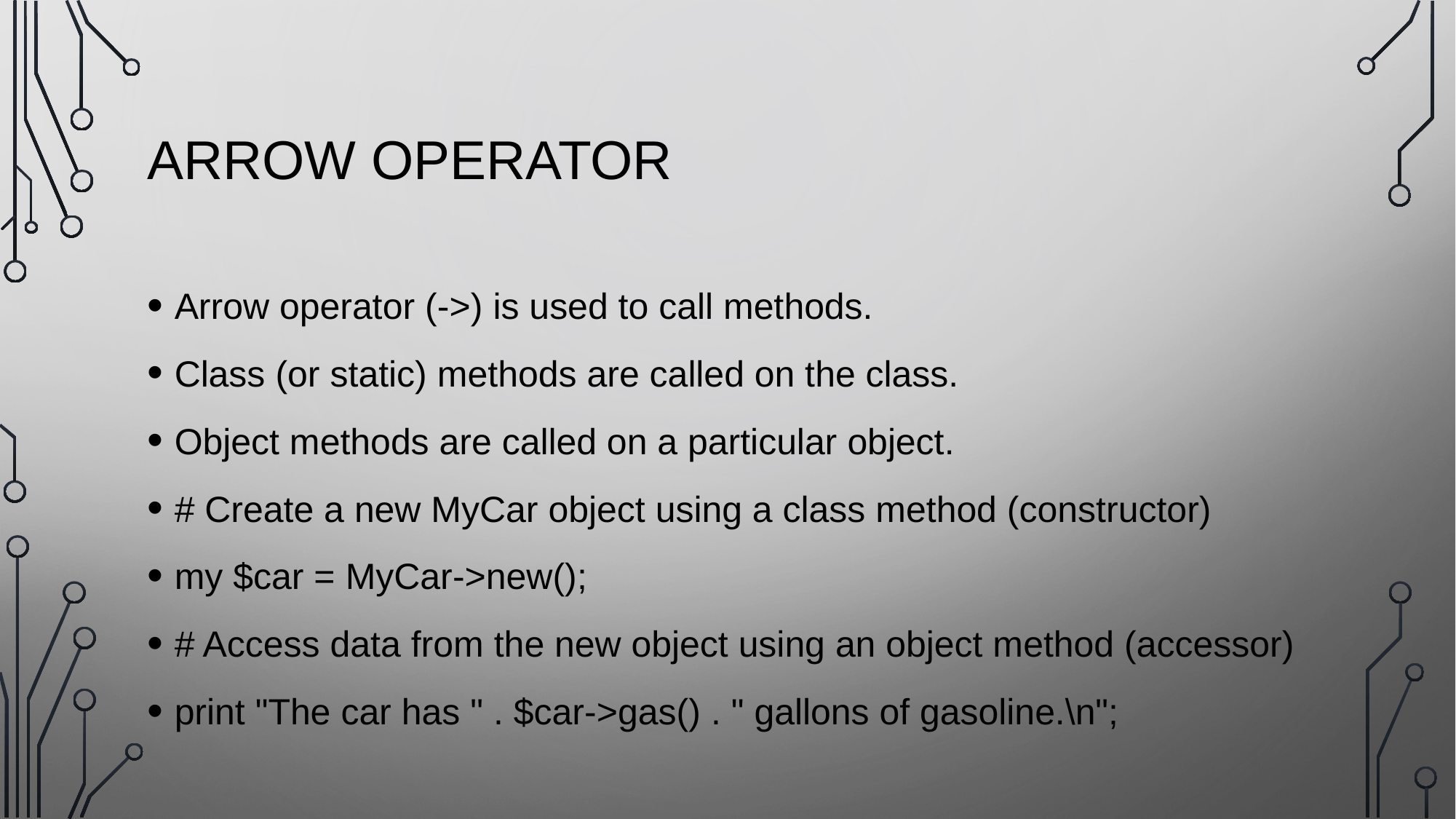

# Arrow operator
Arrow operator (->) is used to call methods.
Class (or static) methods are called on the class.
Object methods are called on a particular object.
# Create a new MyCar object using a class method (constructor)
my $car = MyCar->new();
# Access data from the new object using an object method (accessor)
print "The car has " . $car->gas() . " gallons of gasoline.\n";